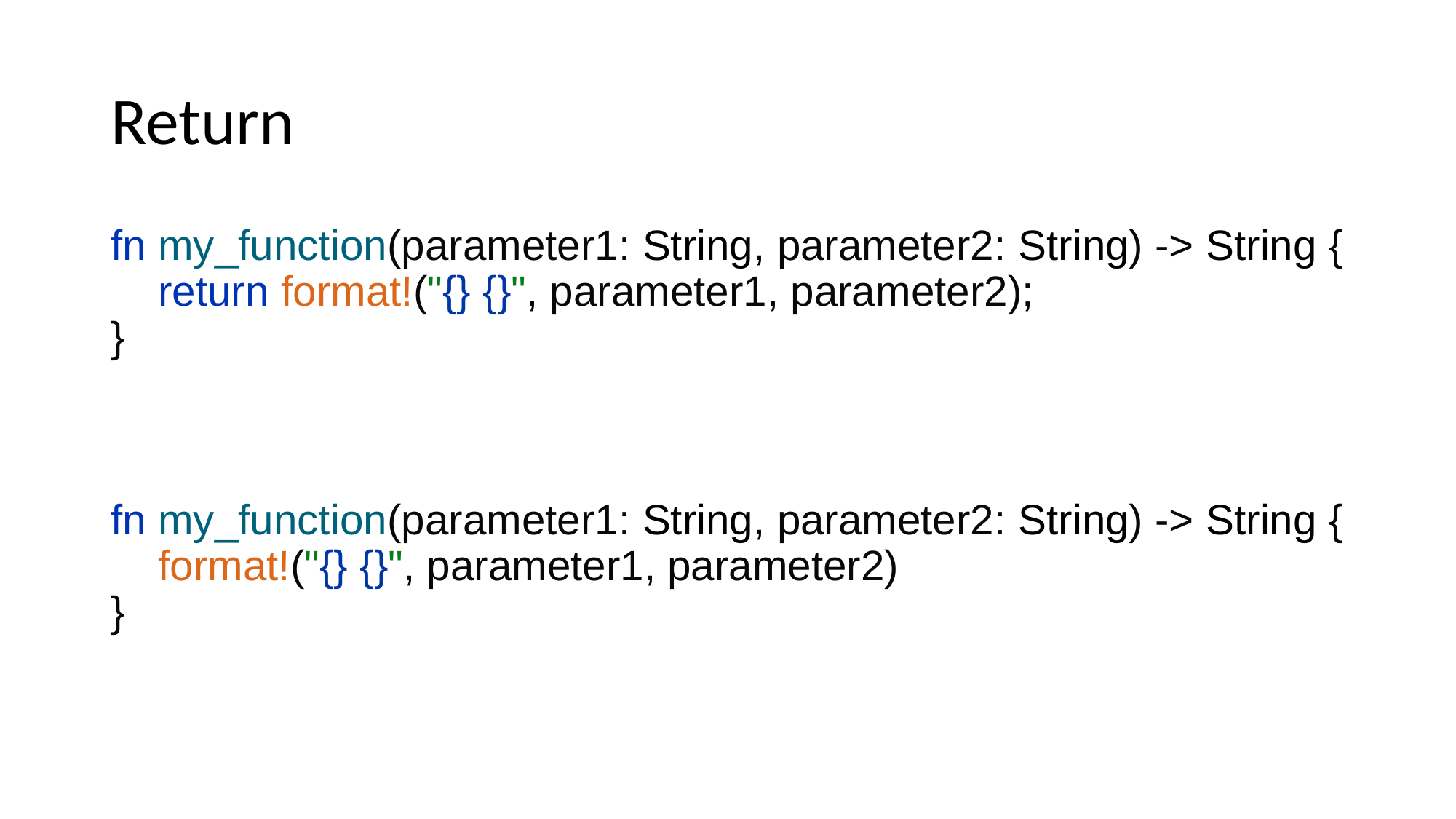

# Return
fn my_function(parameter1: String, parameter2: String) -> String {
    return format!("{} {}", parameter1, parameter2);
}

fn my_function(parameter1: String, parameter2: String) -> String {
    format!("{} {}", parameter1, parameter2)
}